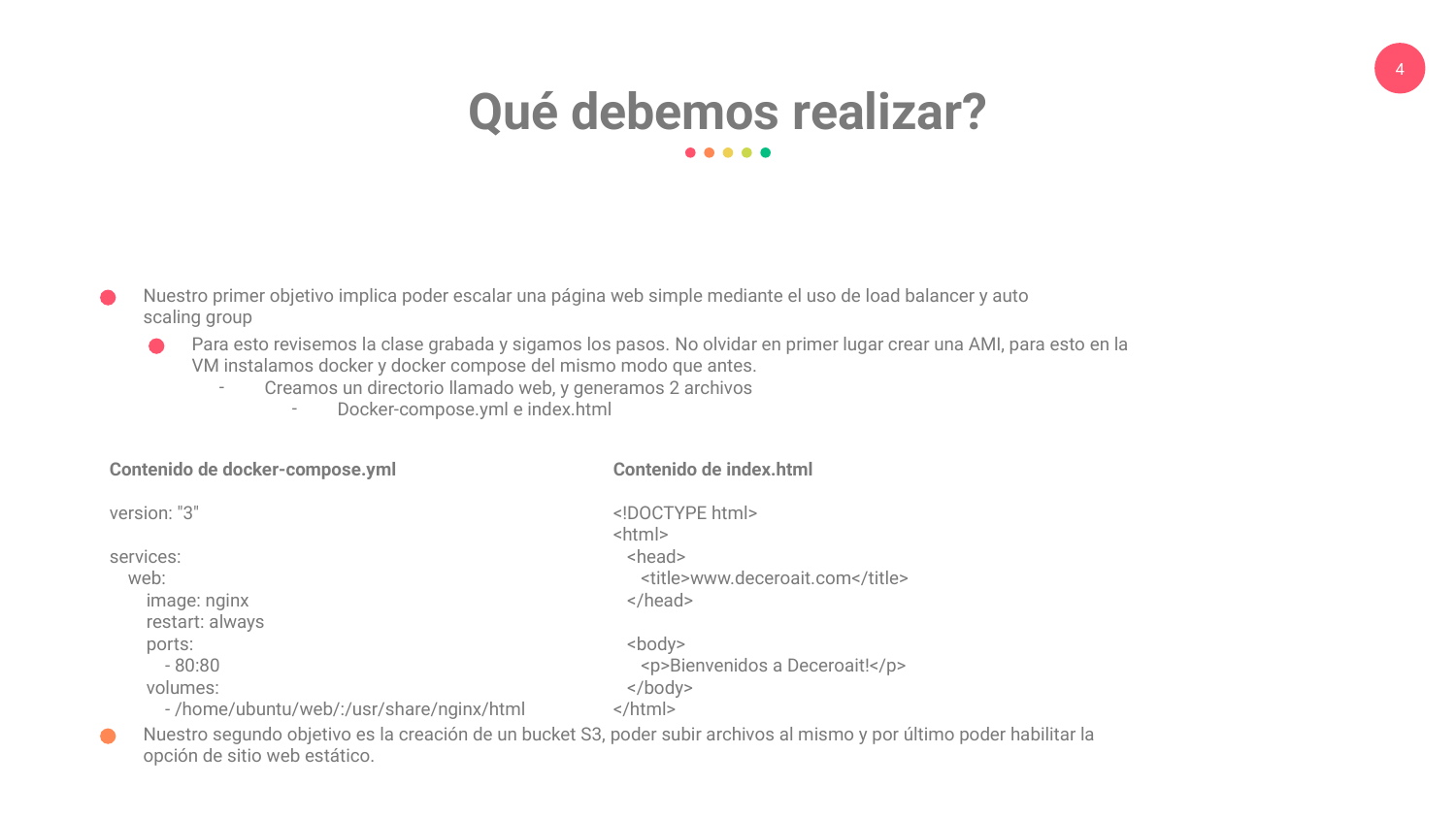

Qué debemos realizar?

Nuestro primer objetivo implica poder escalar una página web simple mediante el uso de load balancer y auto scaling group

Para esto revisemos la clase grabada y sigamos los pasos. No olvidar en primer lugar crear una AMI, para esto en la VM instalamos docker y docker compose del mismo modo que antes.
Creamos un directorio llamado web, y generamos 2 archivos
Docker-compose.yml e index.html

Contenido de docker-compose.yml

version: "3"

services:
    web:
        image: nginx
        restart: always
        ports:
            - 80:80
        volumes:
            - /home/ubuntu/web/:/usr/share/nginx/html

Contenido de index.html

<!DOCTYPE html>
<html>
   <head>
      <title>www.deceroait.com</title>
   </head>

   <body>
      <p>Bienvenidos a Deceroait!</p>
   </body>
</html>

Nuestro segundo objetivo es la creación de un bucket S3, poder subir archivos al mismo y por último poder habilitar la opción de sitio web estático.